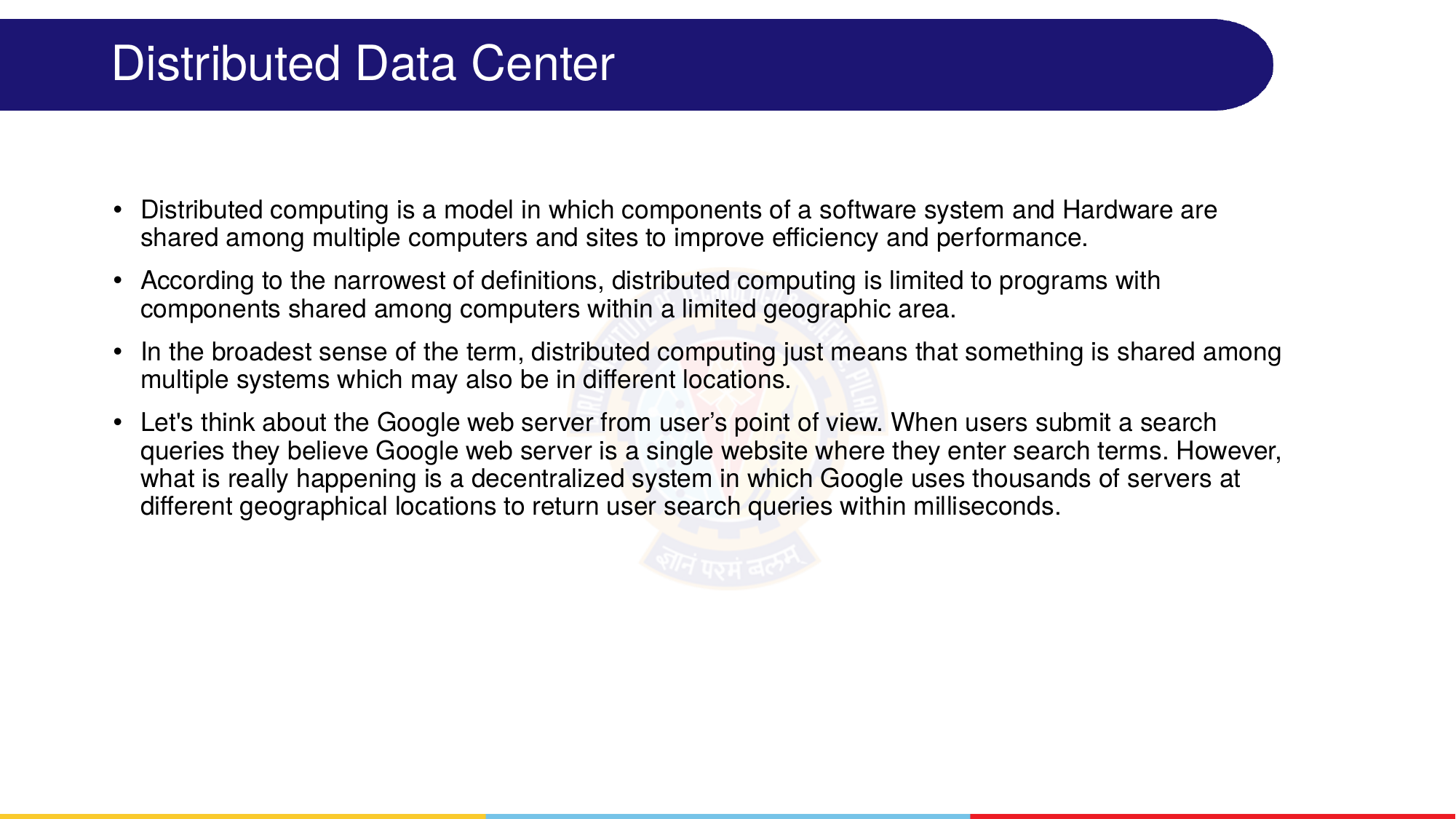

# Distributed Data Center
Distributed computing is a model in which components of a software system and Hardware are shared among multiple computers and sites to improve efficiency and performance.
According to the narrowest of definitions, distributed computing is limited to programs with components shared among computers within a limited geographic area.
In the broadest sense of the term, distributed computing just means that something is shared among multiple systems which may also be in different locations.
Let's think about the Google web server from user’s point of view. When users submit a search queries they believe Google web server is a single website where they enter search terms. However, what is really happening is a decentralized system in which Google uses thousands of servers at different geographical locations to return user search queries within milliseconds.